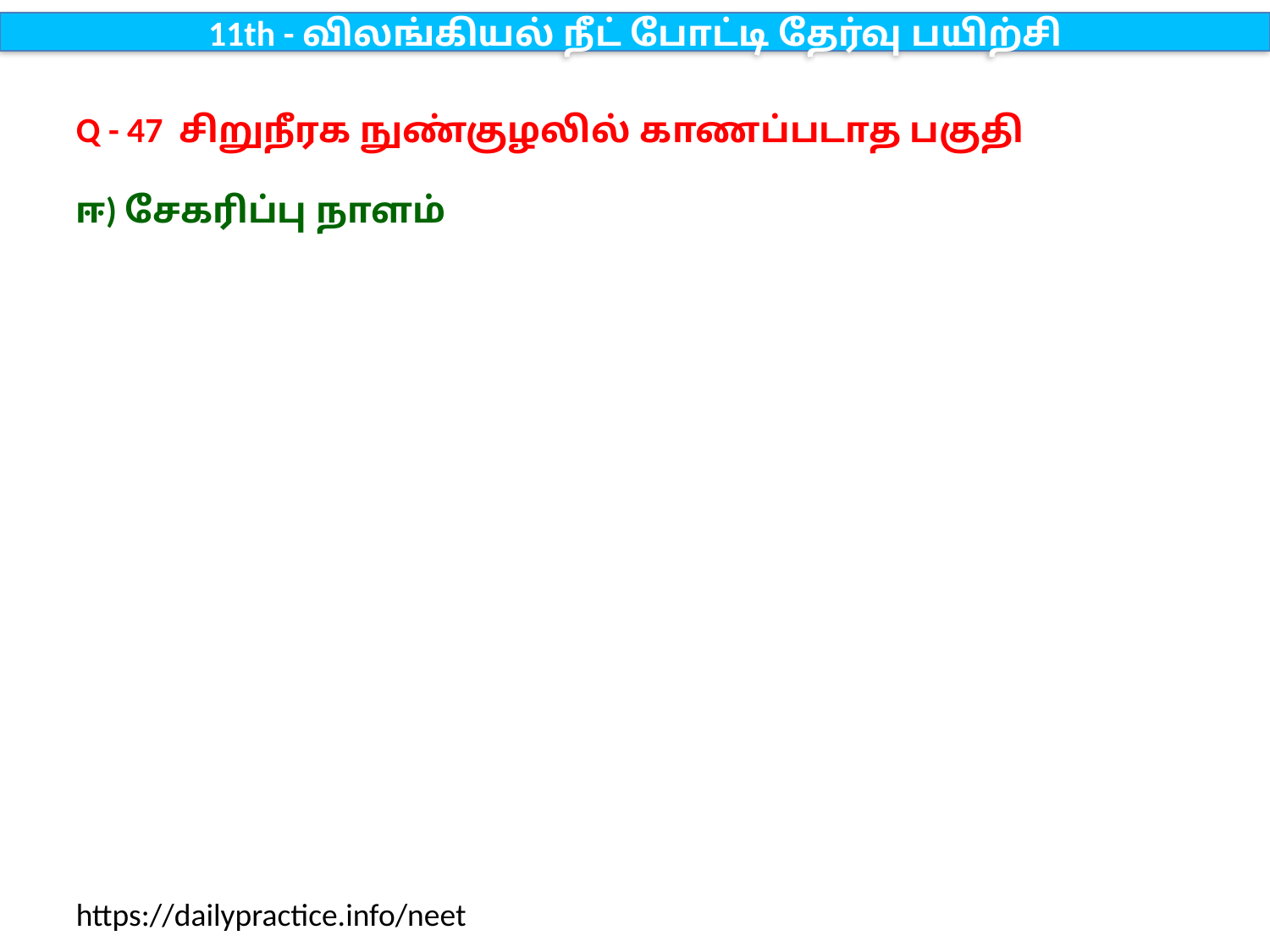

11th - விலங்கியல் நீட் போட்டி தேர்வு பயிற்சி

Q - 47  சிறுநீரக நுண்குழலில் காணப்படாத பகுதி

ஈ) சேகரிப்பு நாளம்
https://dailypractice.info/neet